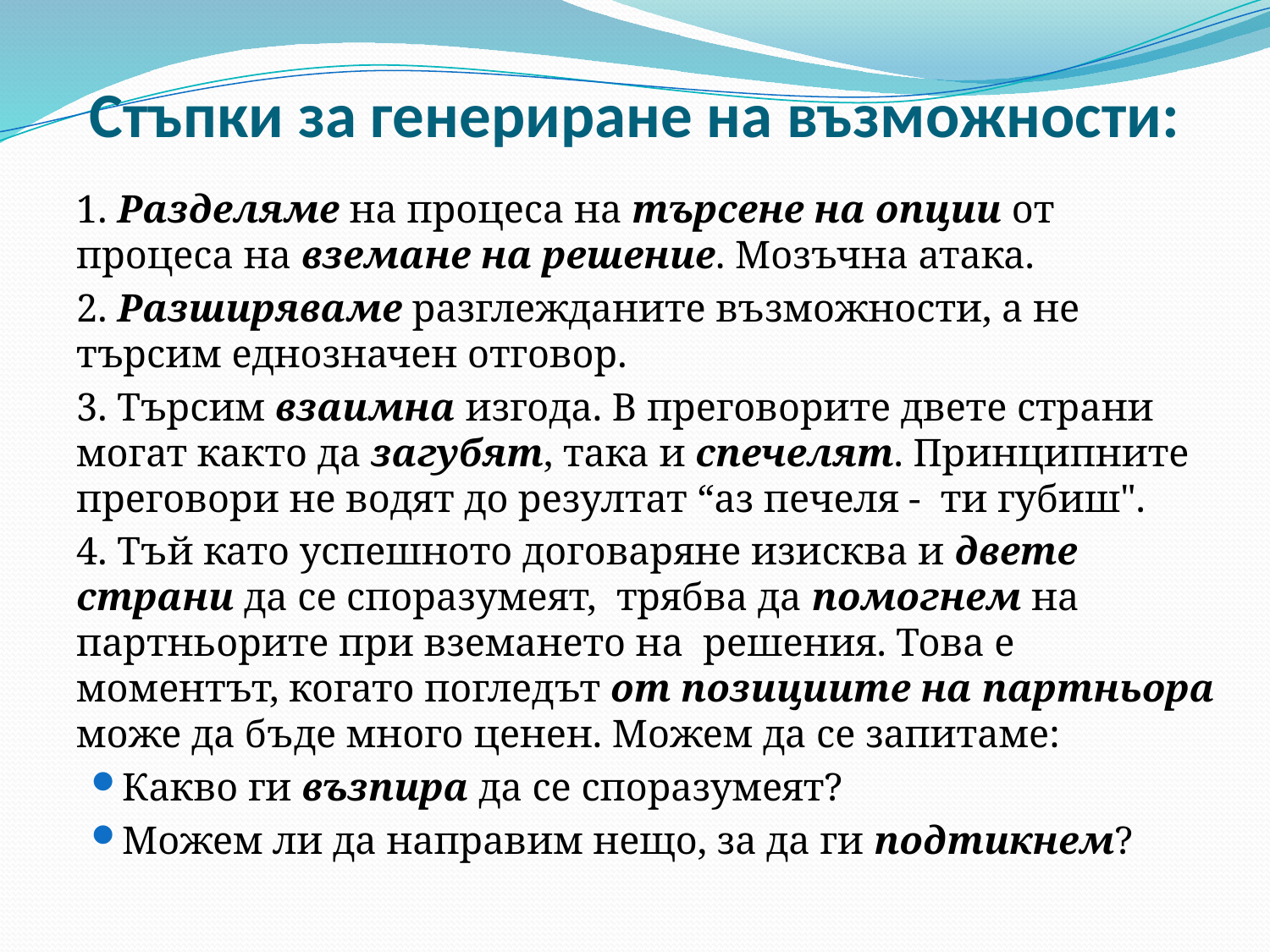

# Стъпки за генериране на възможности:
	1. Разделяме на процеса на търсене на опции от процеса на вземане на решение. Мозъчна атака.
	2. Разширяваме разглежданите възможности, а не търсим еднозначен отговор.
	3. Търсим взаимна изгода. В преговорите двете страни могат както да загубят, така и спечелят. Принципните преговори не водят до резултат “аз печеля -  ти губиш".
	4. Тъй като успешното договаряне изисква и двете страни да се споразумеят,  трябва да помогнем на партньорите при вземането на  решения. Това е моментът, когато погледът от позициите на партньора може да бъде много ценен. Можем да се запитаме:
Какво ги възпира да се споразумеят?
Можем ли да направим нещо, за да ги подтикнем?